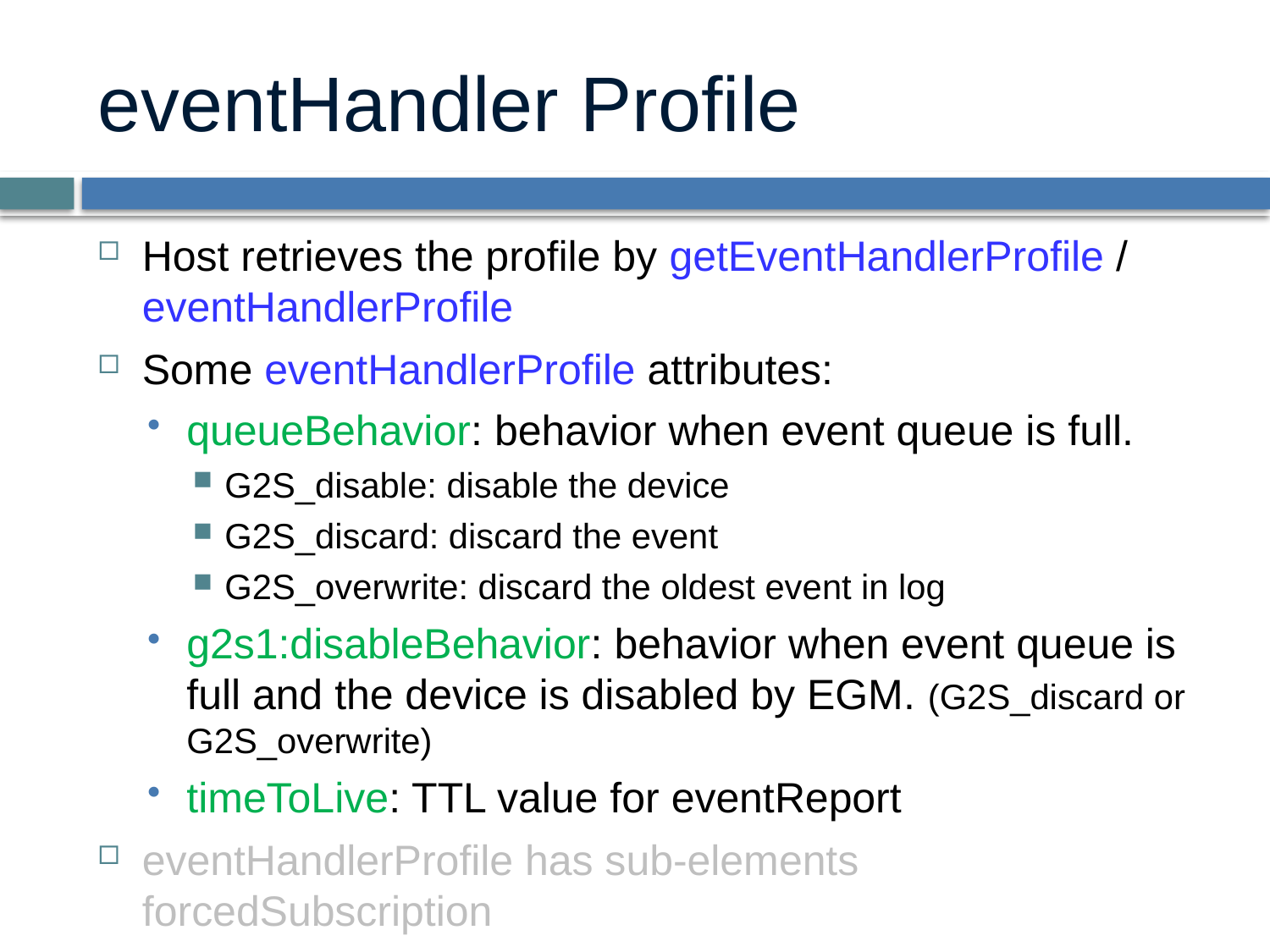

# eventHandler Profile
93
Host retrieves the profile by getEventHandlerProfile / eventHandlerProfile
Some eventHandlerProfile attributes:
queueBehavior: behavior when event queue is full.
G2S_disable: disable the device
G2S_discard: discard the event
G2S_overwrite: discard the oldest event in log
g2s1:disableBehavior: behavior when event queue is full and the device is disabled by EGM. (G2S_discard or G2S_overwrite)
timeToLive: TTL value for eventReport
eventHandlerProfile has sub-elements forcedSubscription